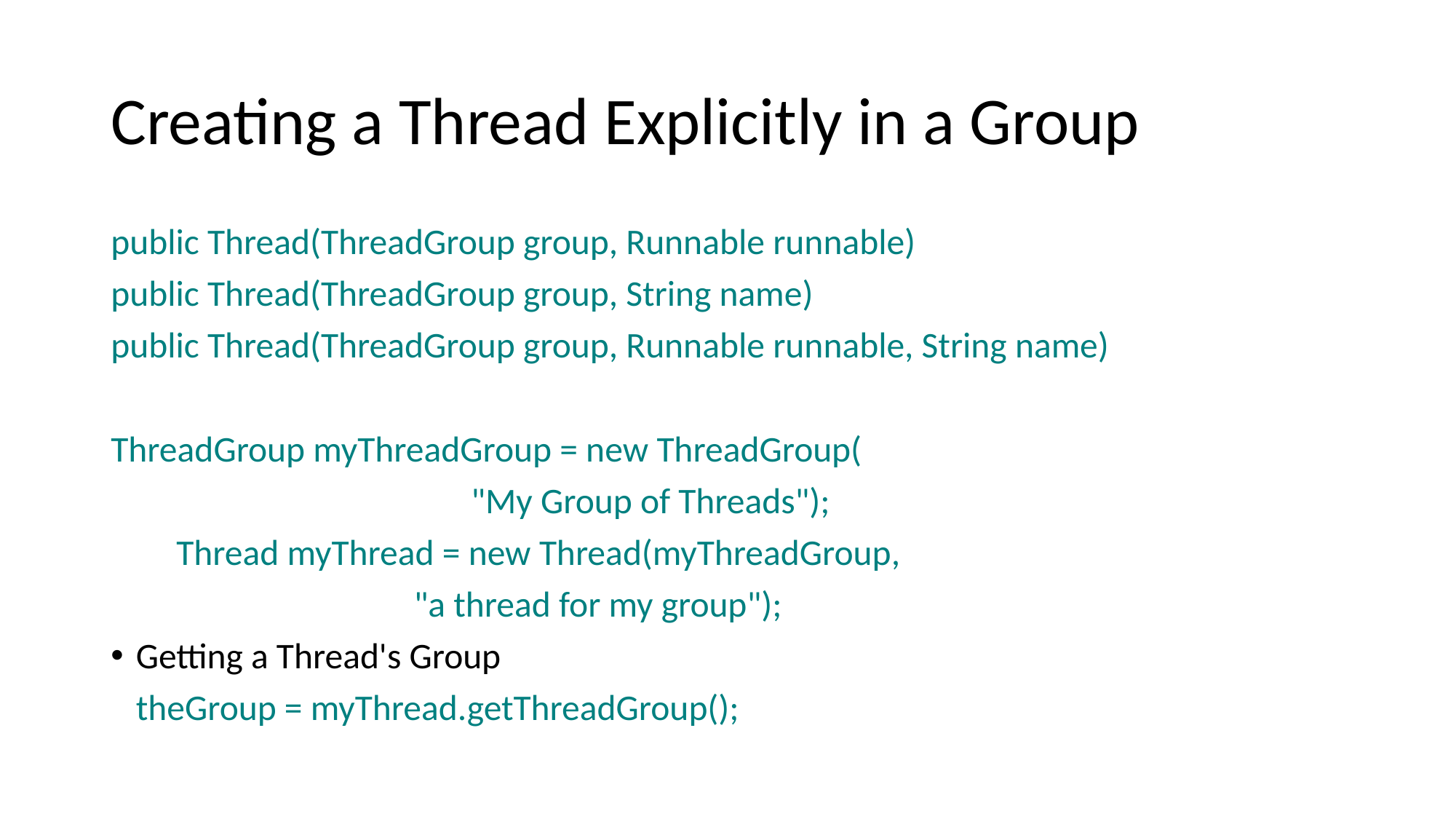

# Creating a Thread Explicitly in a Group
public Thread(ThreadGroup group, Runnable runnable)
public Thread(ThreadGroup group, String name)
public Thread(ThreadGroup group, Runnable runnable, String name)

ThreadGroup myThreadGroup = new ThreadGroup(
                                            "My Group of Threads");
        Thread myThread = new Thread(myThreadGroup,
                                     "a thread for my group");
Getting a Thread's Group
	theGroup = myThread.getThreadGroup();